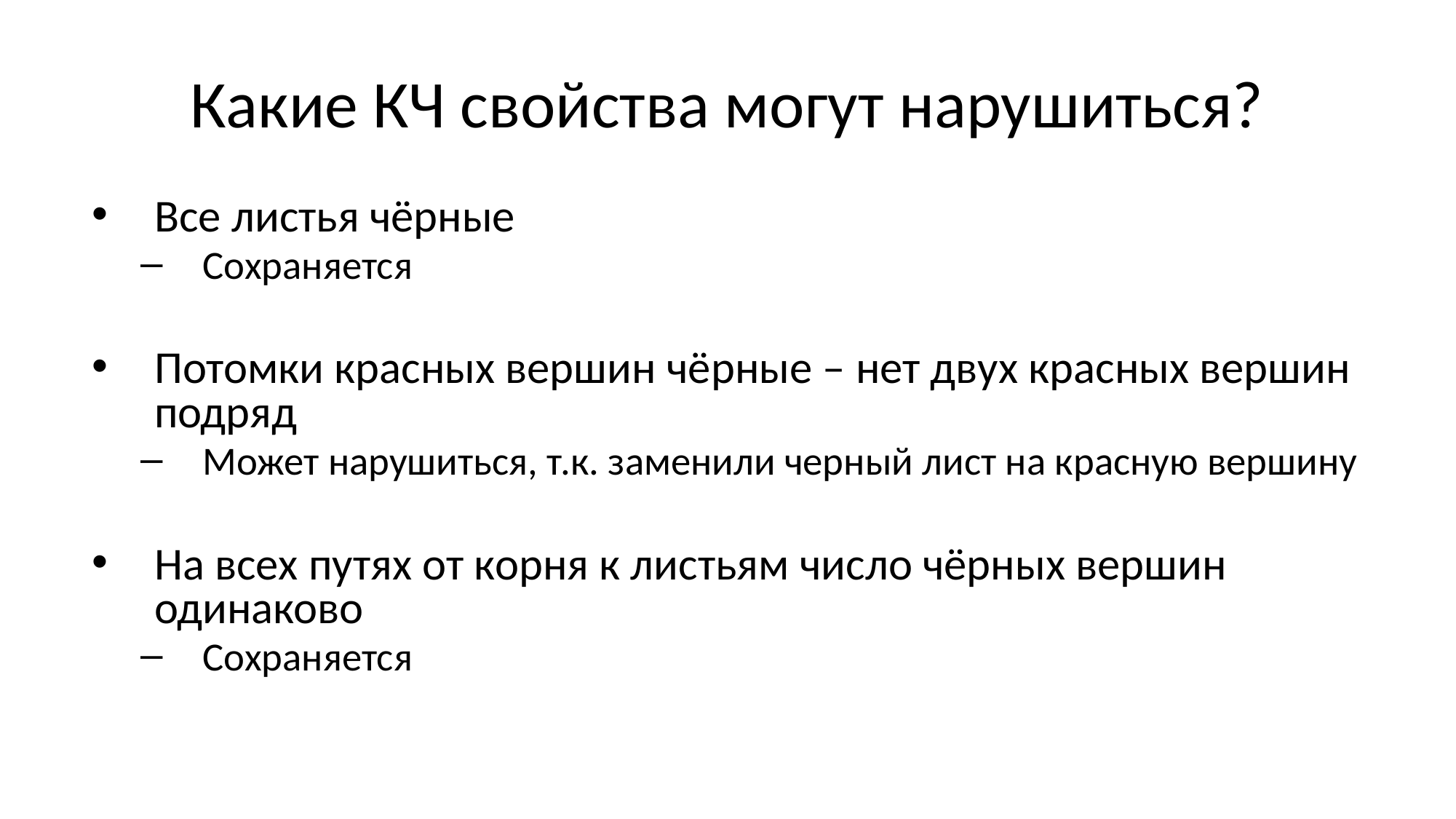

# Какие КЧ свойства могут нарушиться?
Все листья чёрные
Сохраняется

Потомки красных вершин чёрные – нет двух красных вершин подряд
Может нарушиться, т.к. заменили черный лист на красную вершину

На всех путях от корня к листьям число чёрных вершин одинаково
Сохраняется